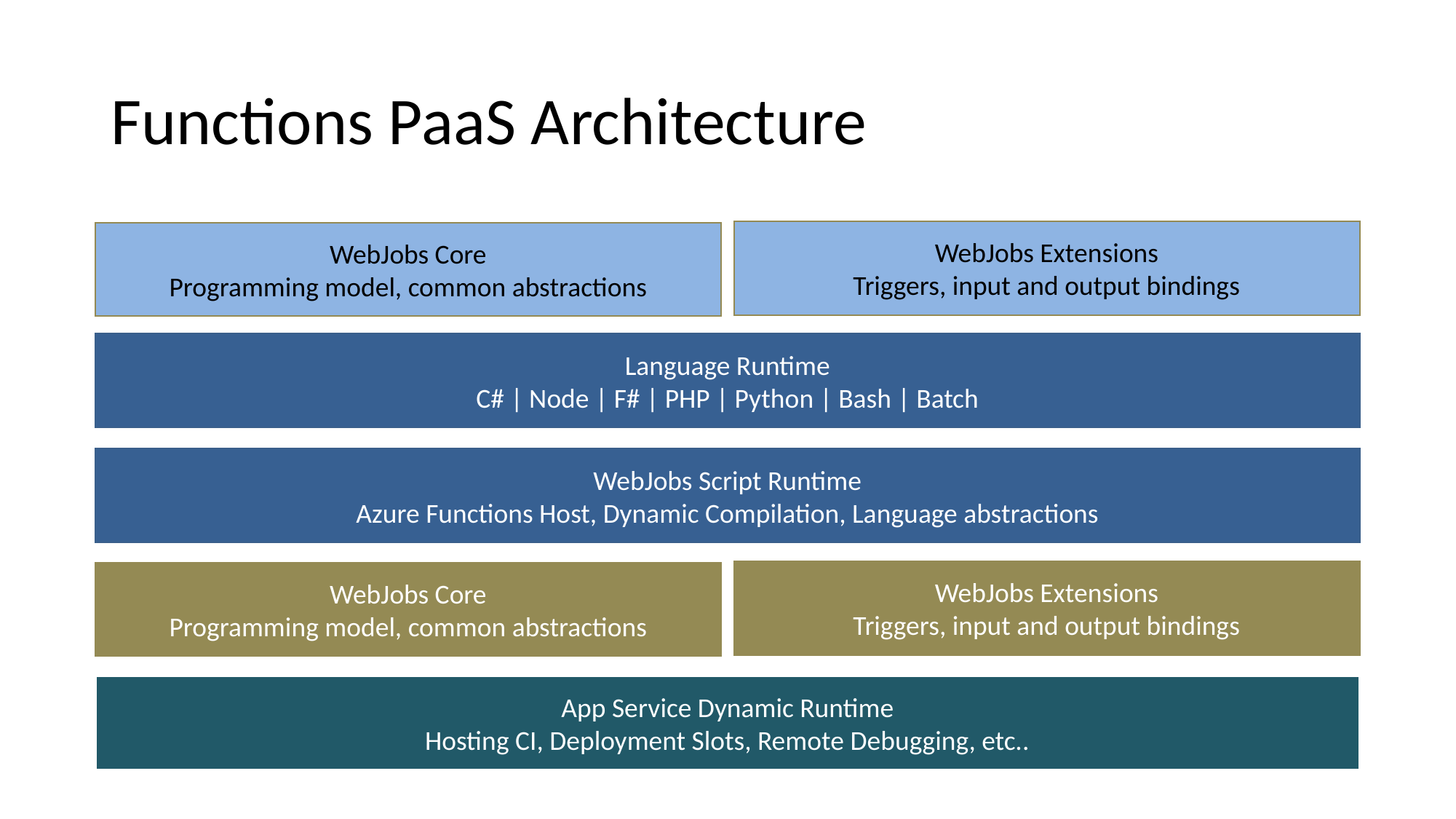

# Functions PaaS Architecture
WebJobs Extensions
Triggers, input and output bindings
WebJobs Core
Programming model, common abstractions
Language Runtime
C# | Node | F# | PHP | Python | Bash | Batch
WebJobs Script Runtime
Azure Functions Host, Dynamic Compilation, Language abstractions
WebJobs Extensions
Triggers, input and output bindings
WebJobs Core
Programming model, common abstractions
App Service Dynamic Runtime
Hosting CI, Deployment Slots, Remote Debugging, etc..